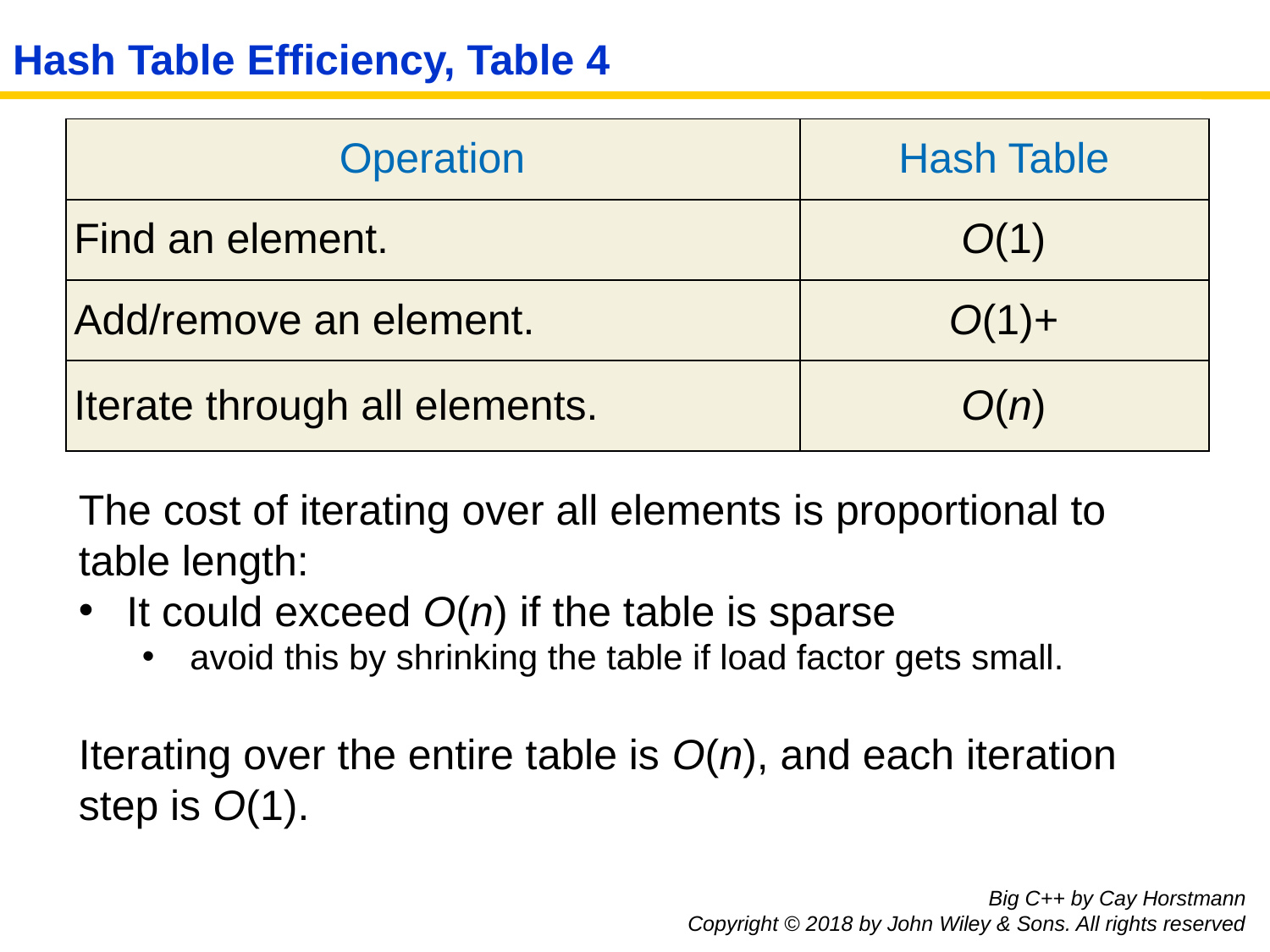

# Hash Table Efficiency, Table 4
| Operation | Hash Table |
| --- | --- |
| Find an element. | O(1) |
| Add/remove an element. | O(1)+ |
| Iterate through all elements. | O(n) |
The cost of iterating over all elements is proportional to table length:
It could exceed O(n) if the table is sparse
avoid this by shrinking the table if load factor gets small.

Iterating over the entire table is O(n), and each iteration step is O(1).
Big C++ by Cay Horstmann
Copyright © 2018 by John Wiley & Sons. All rights reserved